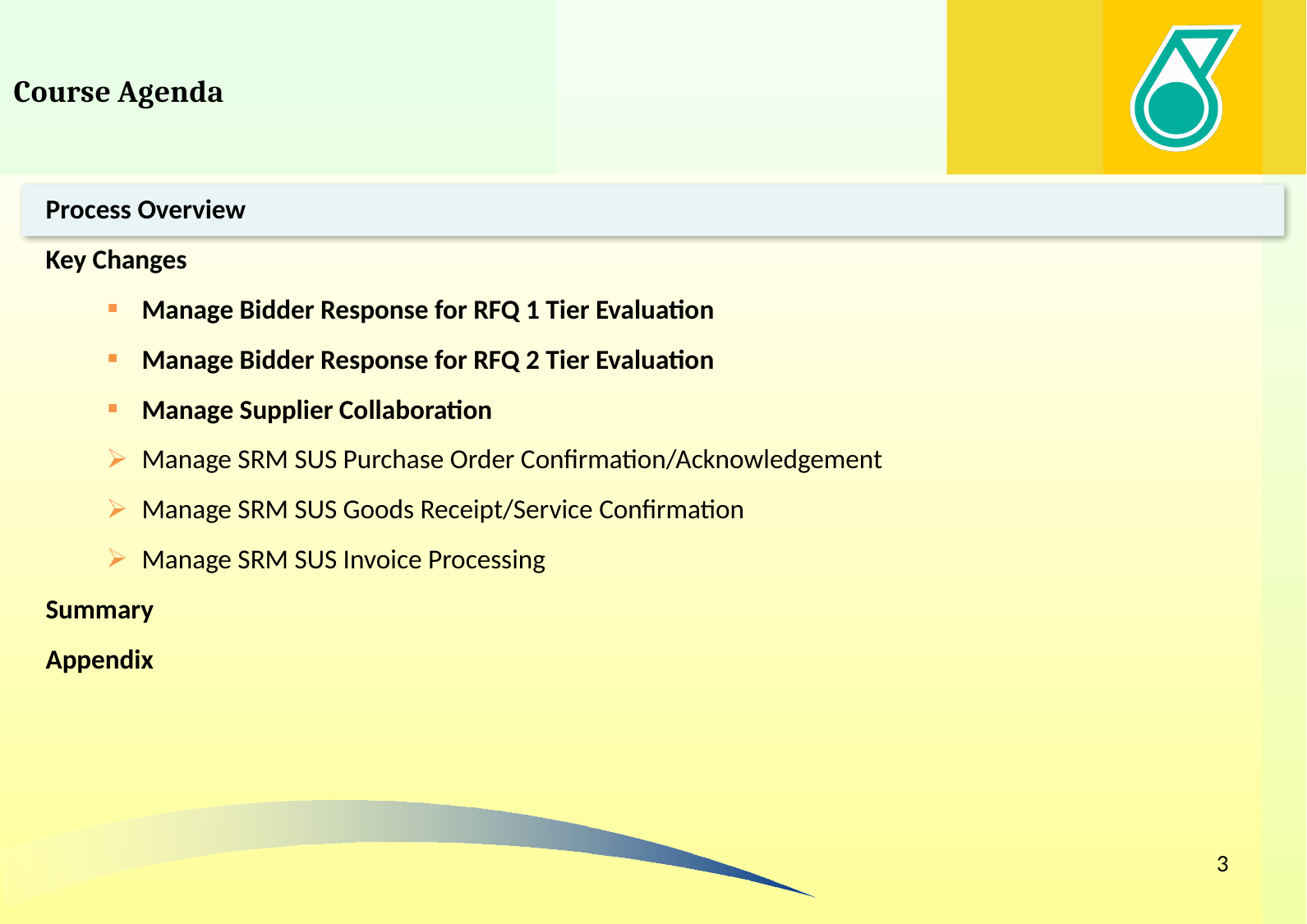

# Course Agenda

| Process Overview |  |
| --- | --- |
| Key Changes |  |
| Manage Bidder Response for RFQ 1 Tier Evaluation |  |
| Manage Bidder Response for RFQ 2 Tier Evaluation |  |
| Manage Supplier Collaboration |  |
| Manage SRM SUS Purchase Order Confirmation/Acknowledgement |  |
| Manage SRM SUS Goods Receipt/Service Confirmation |  |
| Manage SRM SUS Invoice Processing |  |
| Summary |  |
| Appendix |  |
3